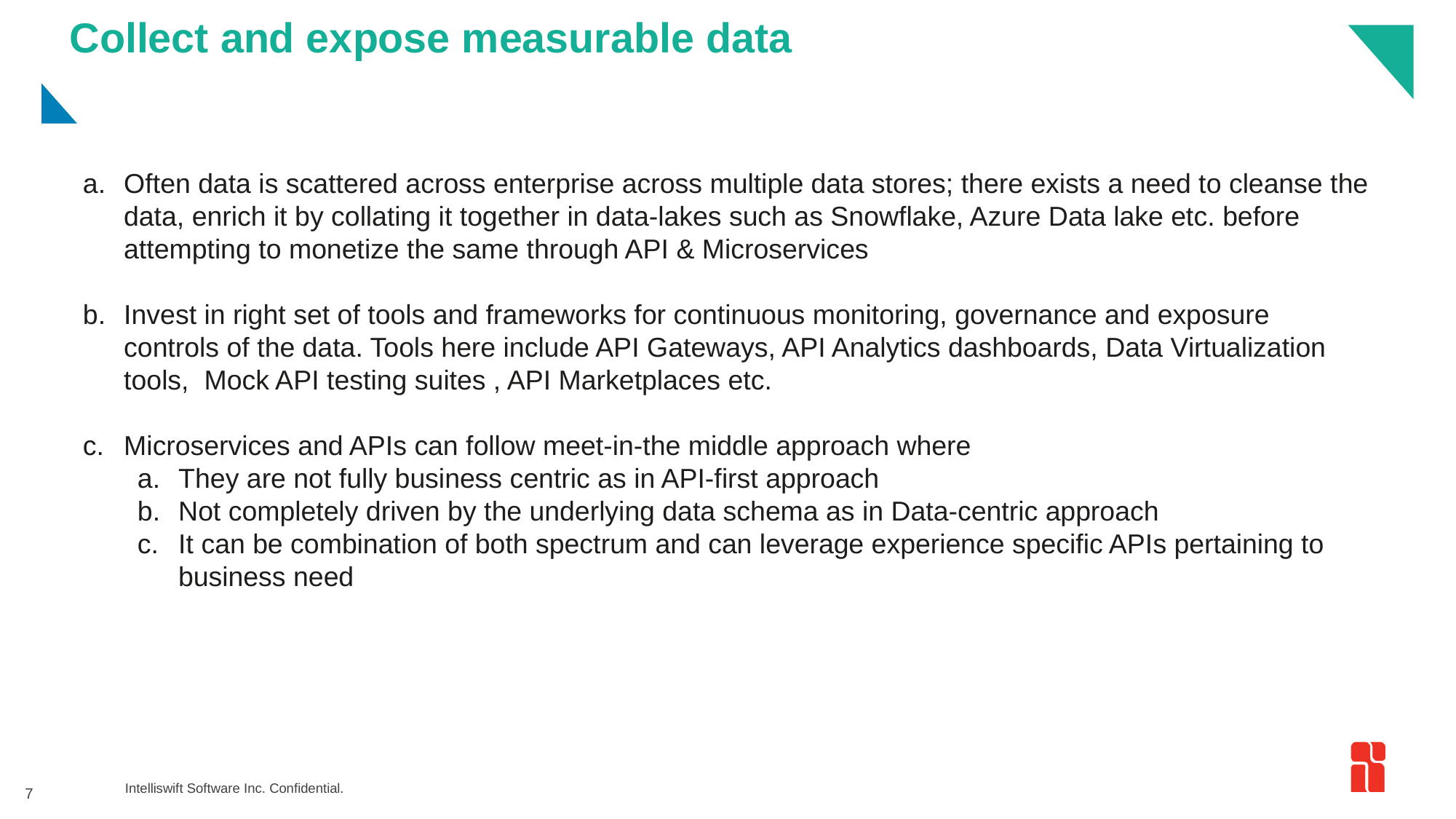

# Collect and expose measurable data
Often data is scattered across enterprise across multiple data stores; there exists a need to cleanse the data, enrich it by collating it together in data-lakes such as Snowflake, Azure Data lake etc. before attempting to monetize the same through API & Microservices

Invest in right set of tools and frameworks for continuous monitoring, governance and exposure controls of the data. Tools here include API Gateways, API Analytics dashboards, Data Virtualization tools,  Mock API testing suites , API Marketplaces etc.

Microservices and APIs can follow meet-in-the middle approach where
They are not fully business centric as in API-first approach
Not completely driven by the underlying data schema as in Data-centric approach
It can be combination of both spectrum and can leverage experience specific APIs pertaining to business need